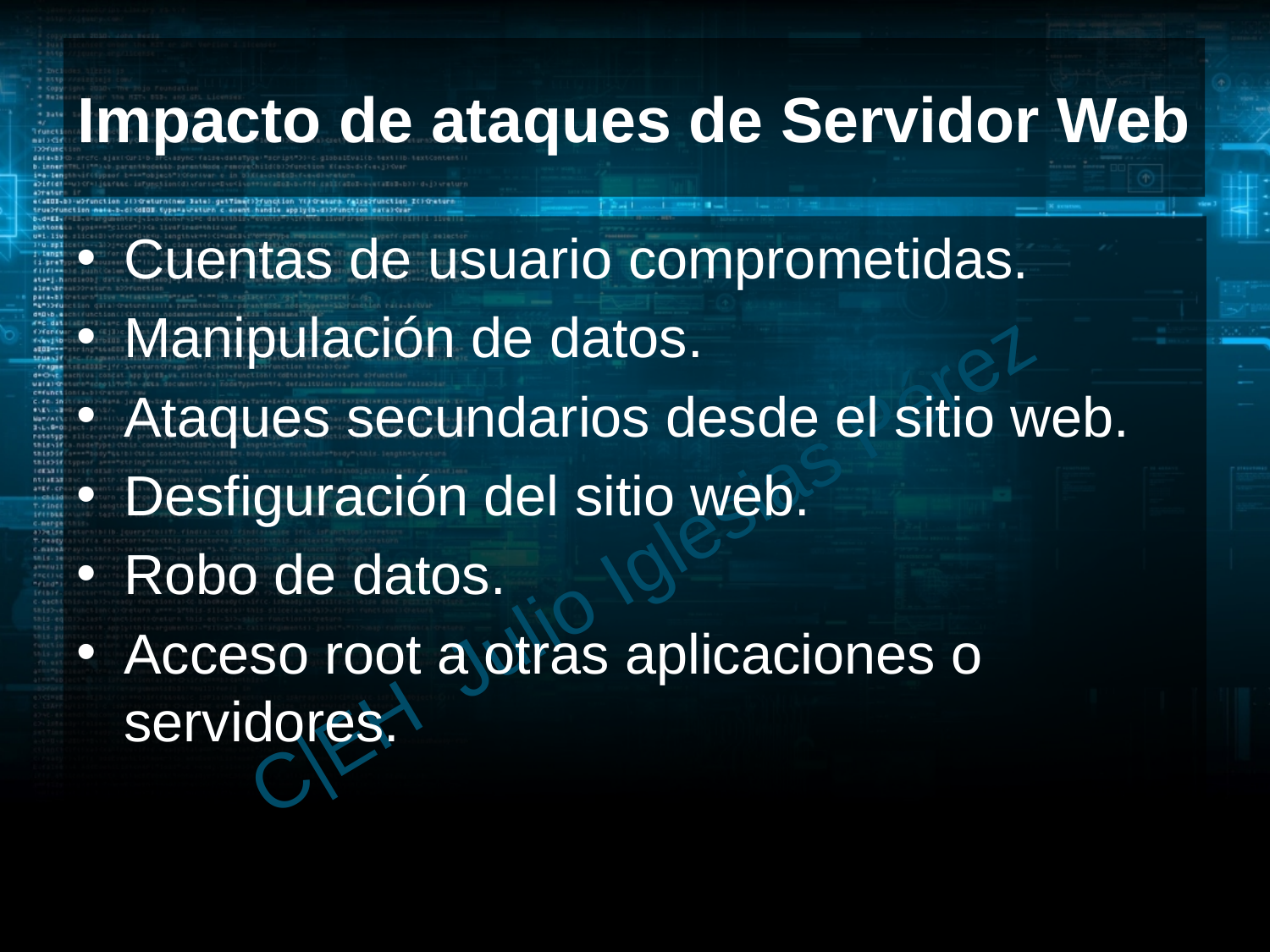

# Impacto de ataques de Servidor Web
Cuentas de usuario comprometidas.
Manipulación de datos.
Ataques secundarios desde el sitio web.
Desfiguración del sitio web.
Robo de datos.
Acceso root a otras aplicaciones o servidores.
C|EH  Julio Iglesias Pérez